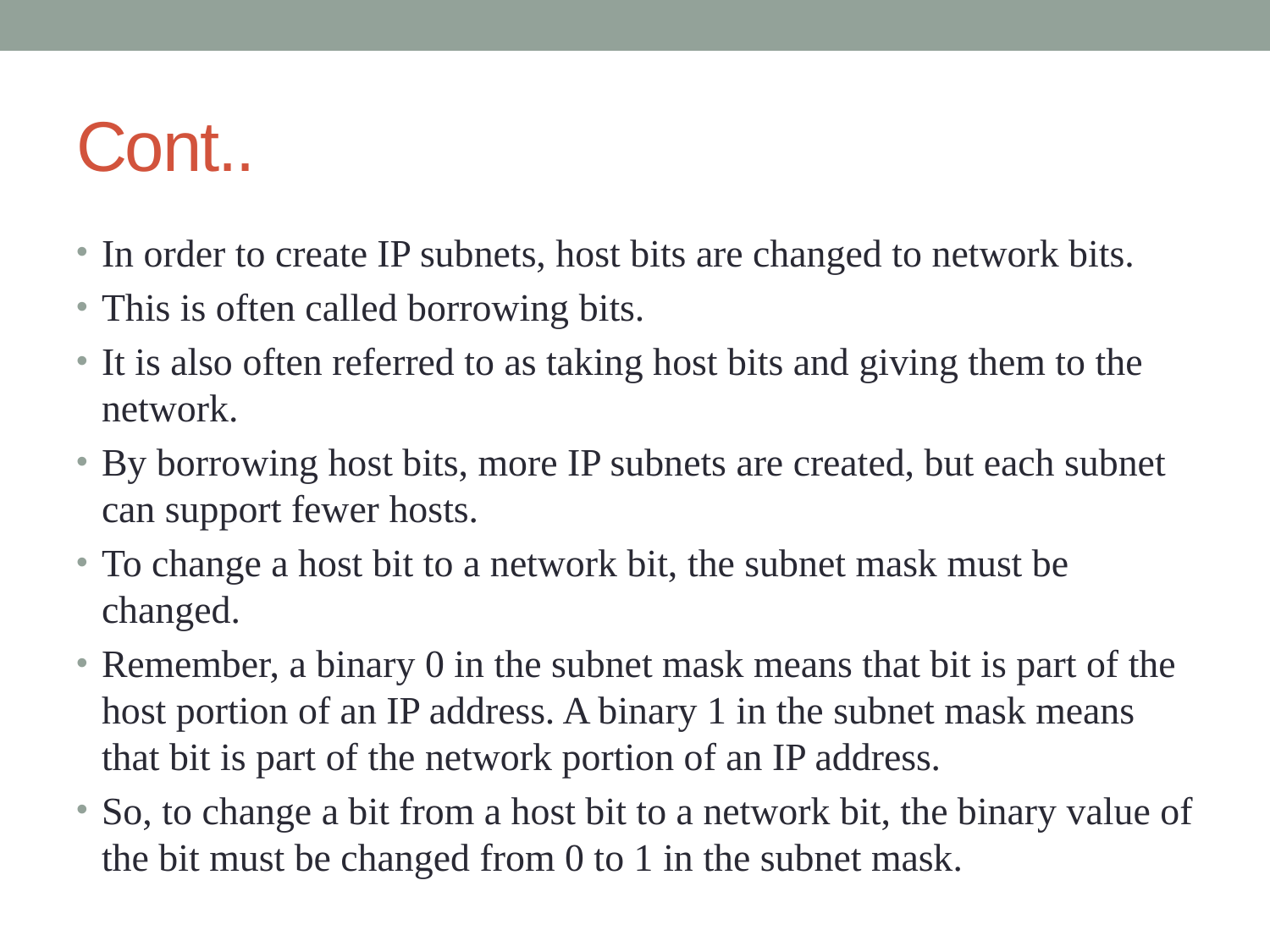

# Cont..
In order to create IP subnets, host bits are changed to network bits.
This is often called borrowing bits.
It is also often referred to as taking host bits and giving them to the network.
By borrowing host bits, more IP subnets are created, but each subnet can support fewer hosts.
To change a host bit to a network bit, the subnet mask must be changed.
Remember, a binary 0 in the subnet mask means that bit is part of the host portion of an IP address. A binary 1 in the subnet mask means that bit is part of the network portion of an IP address.
So, to change a bit from a host bit to a network bit, the binary value of the bit must be changed from 0 to 1 in the subnet mask.